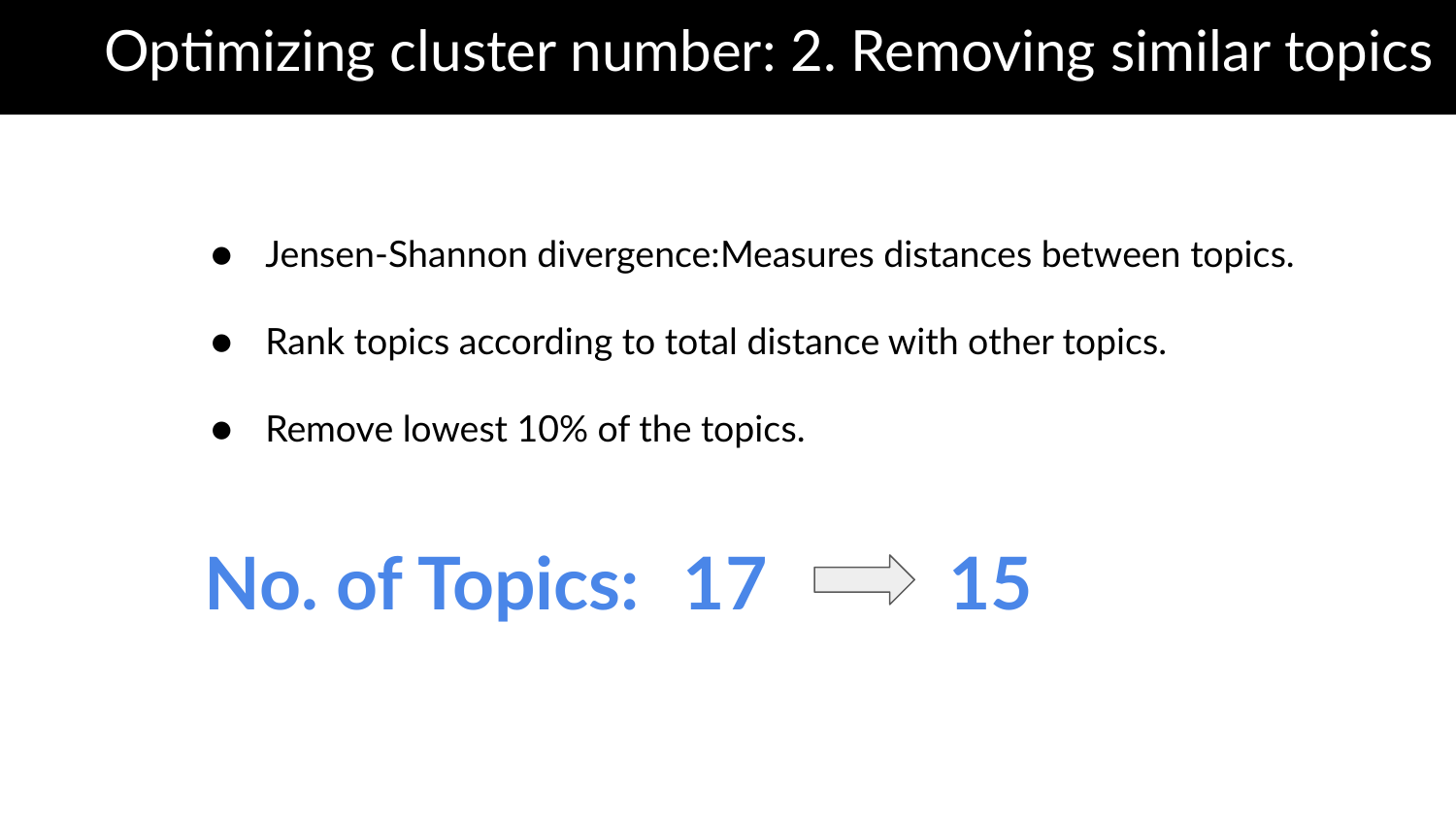

Optimizing cluster number: 2. Removing similar topics
Jensen-Shannon divergence:Measures distances between topics.

Rank topics according to total distance with other topics.

Remove lowest 10% of the topics.

No. of Topics:
17
15